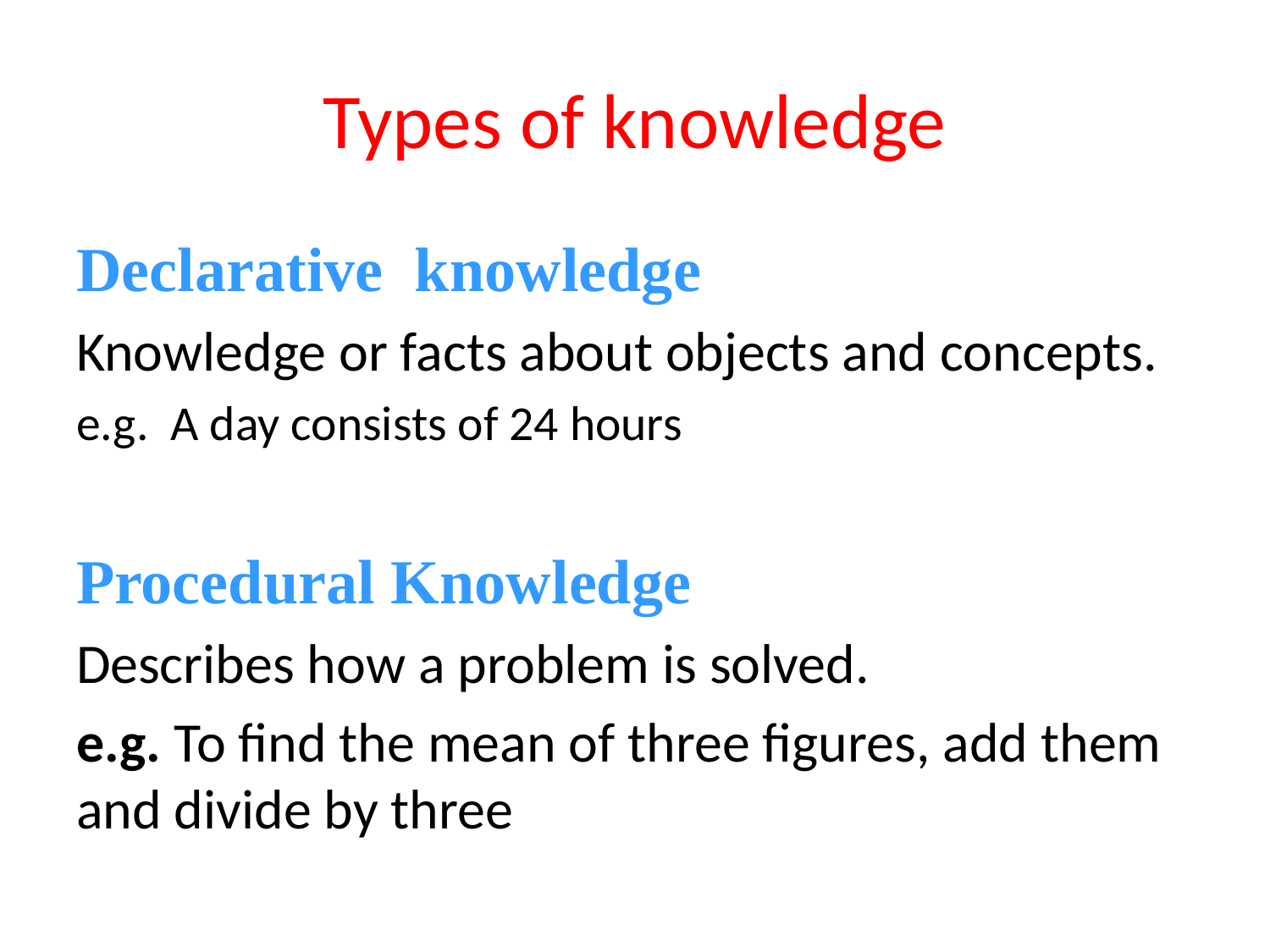

# Types of knowledge
Declarative  knowledge
Knowledge or facts about objects and concepts.
e.g.  A day consists of 24 hours

Procedural Knowledge
Describes how a problem is solved.
e.g. To find the mean of three figures, add them and divide by three